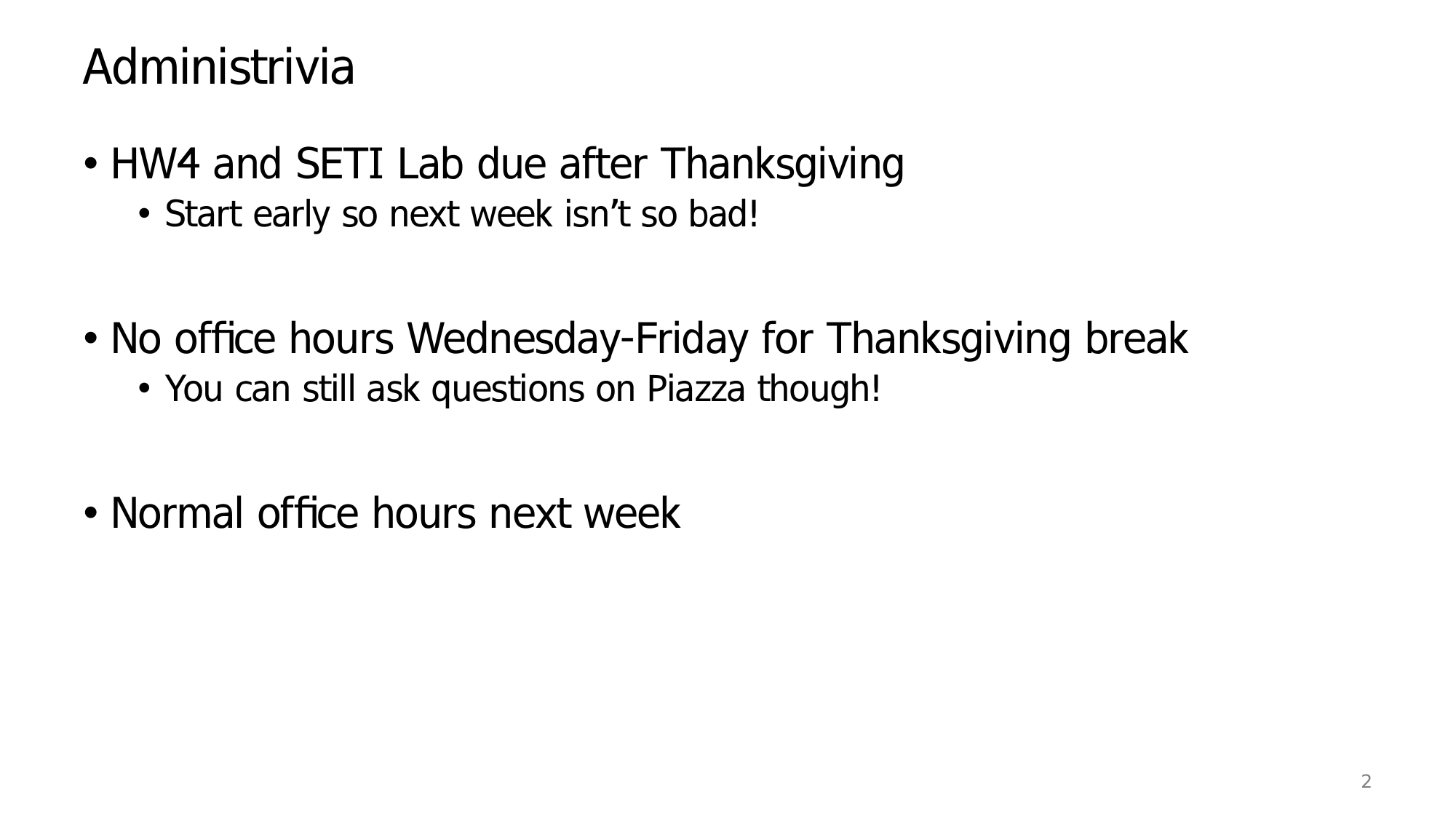

# Administrivia
HW4 and SETI Lab due after Thanksgiving
Start early so next week isn’t so bad!

No office hours Wednesday-Friday for Thanksgiving break
You can still ask questions on Piazza though!

Normal office hours next week
2